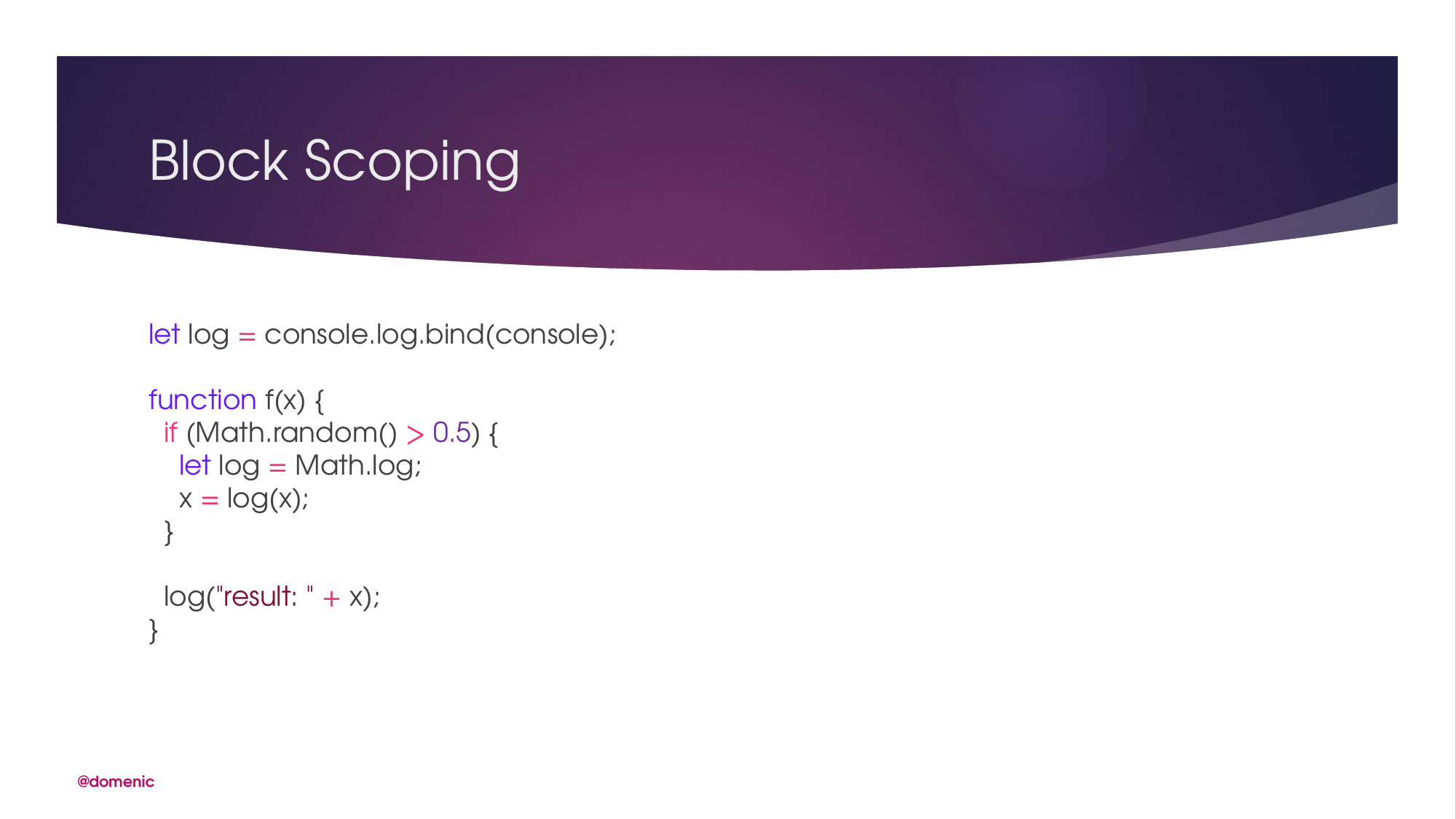

# Block Scoping
let log = console.log.bind(console);
function f(x) {
  if (Math.random() > 0.5) {
    let log = Math.log;
    x = log(x);
  }
  log("result: " + x);
}
@domenic